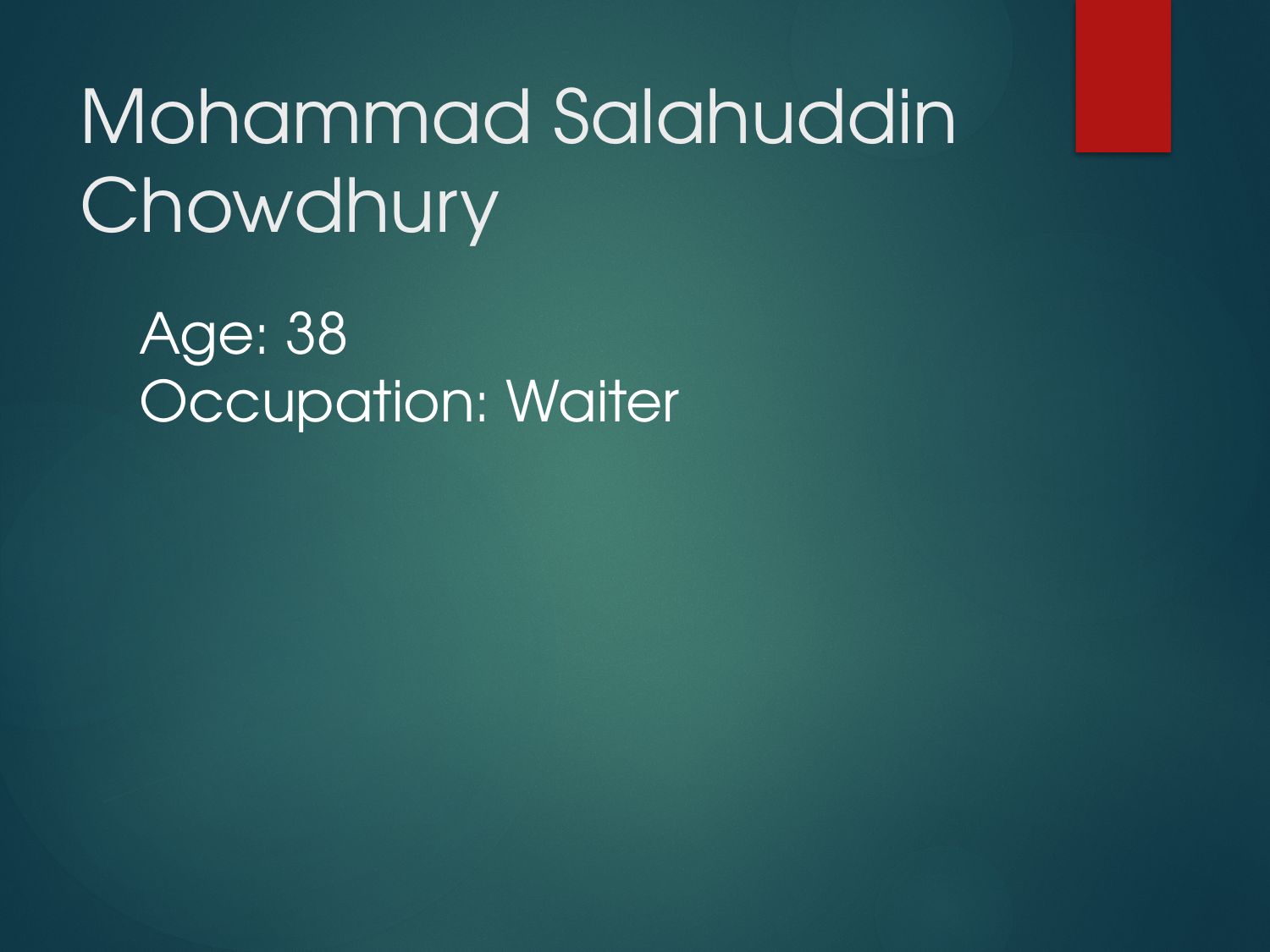

# Mohammad Salahuddin Chowdhury

Age: 38
Occupation: Waiter